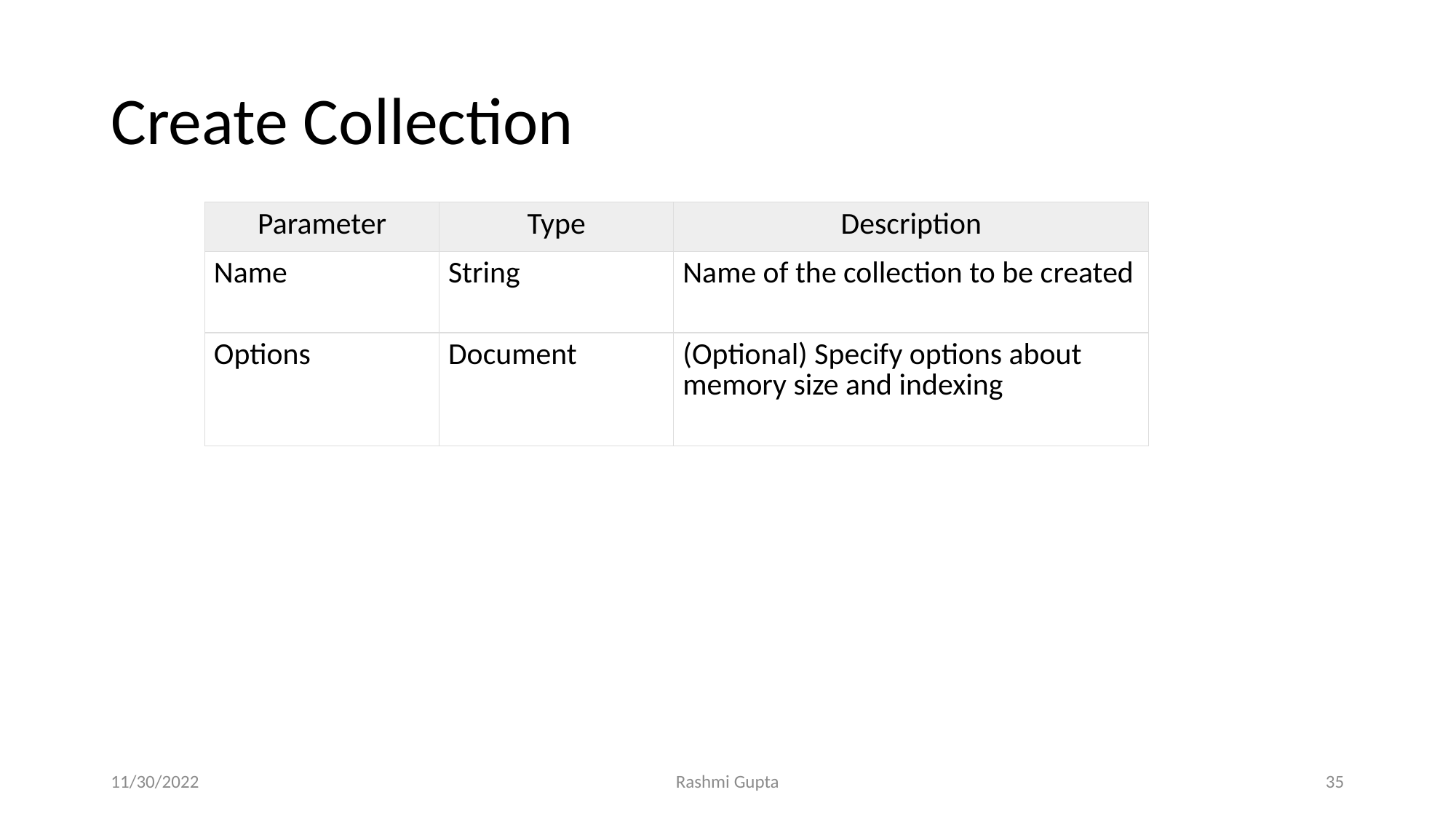

# Create Collection
| Parameter | Type | Description |
| --- | --- | --- |
| Name | String | Name of the collection to be created |
| Options | Document | (Optional) Specify options about memory size and indexing |
11/30/2022
Rashmi Gupta
35